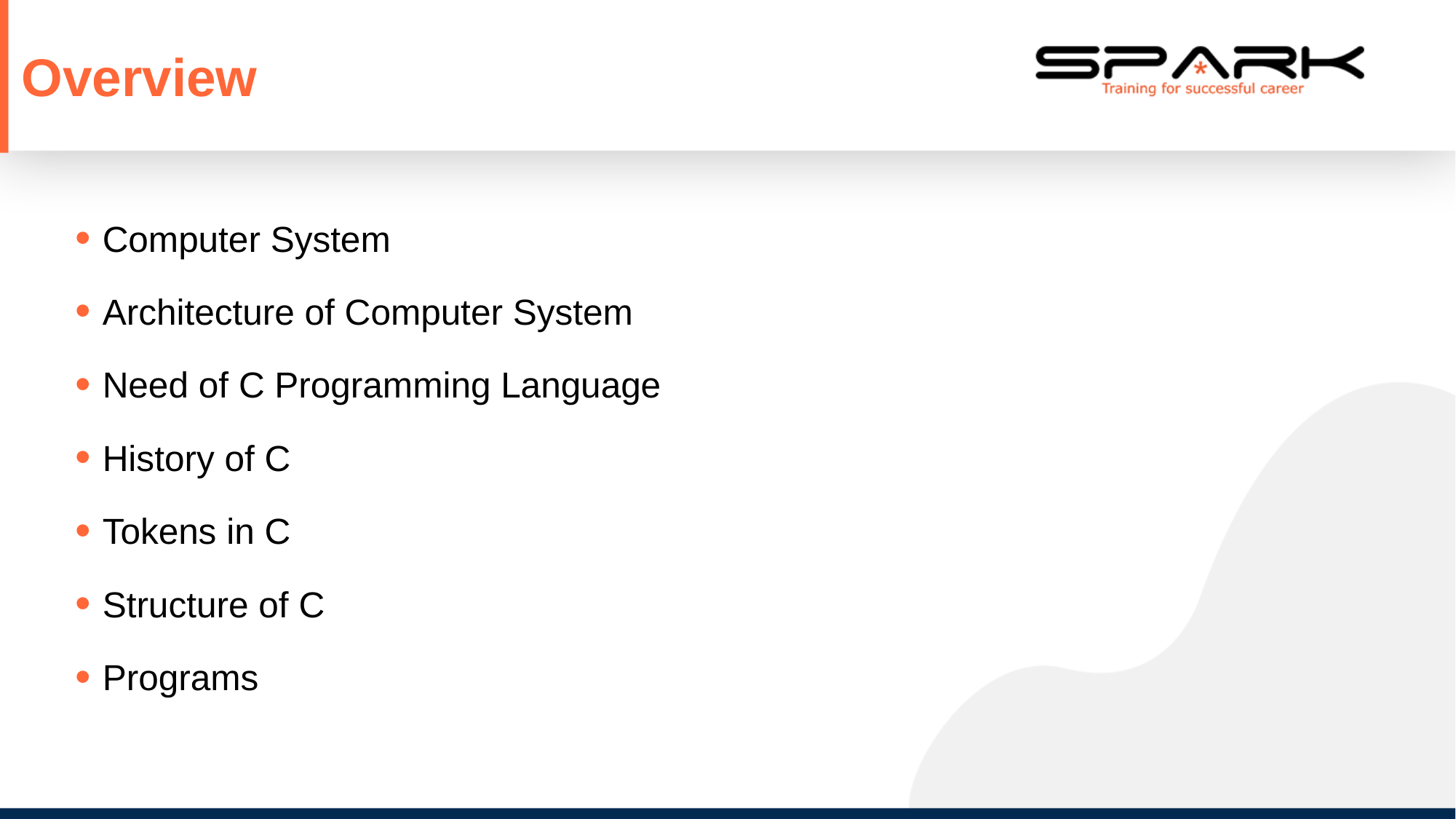

Overview
Computer System
Architecture of Computer System
Need of C Programming Language
History of C
Tokens in C
Structure of C
Programs